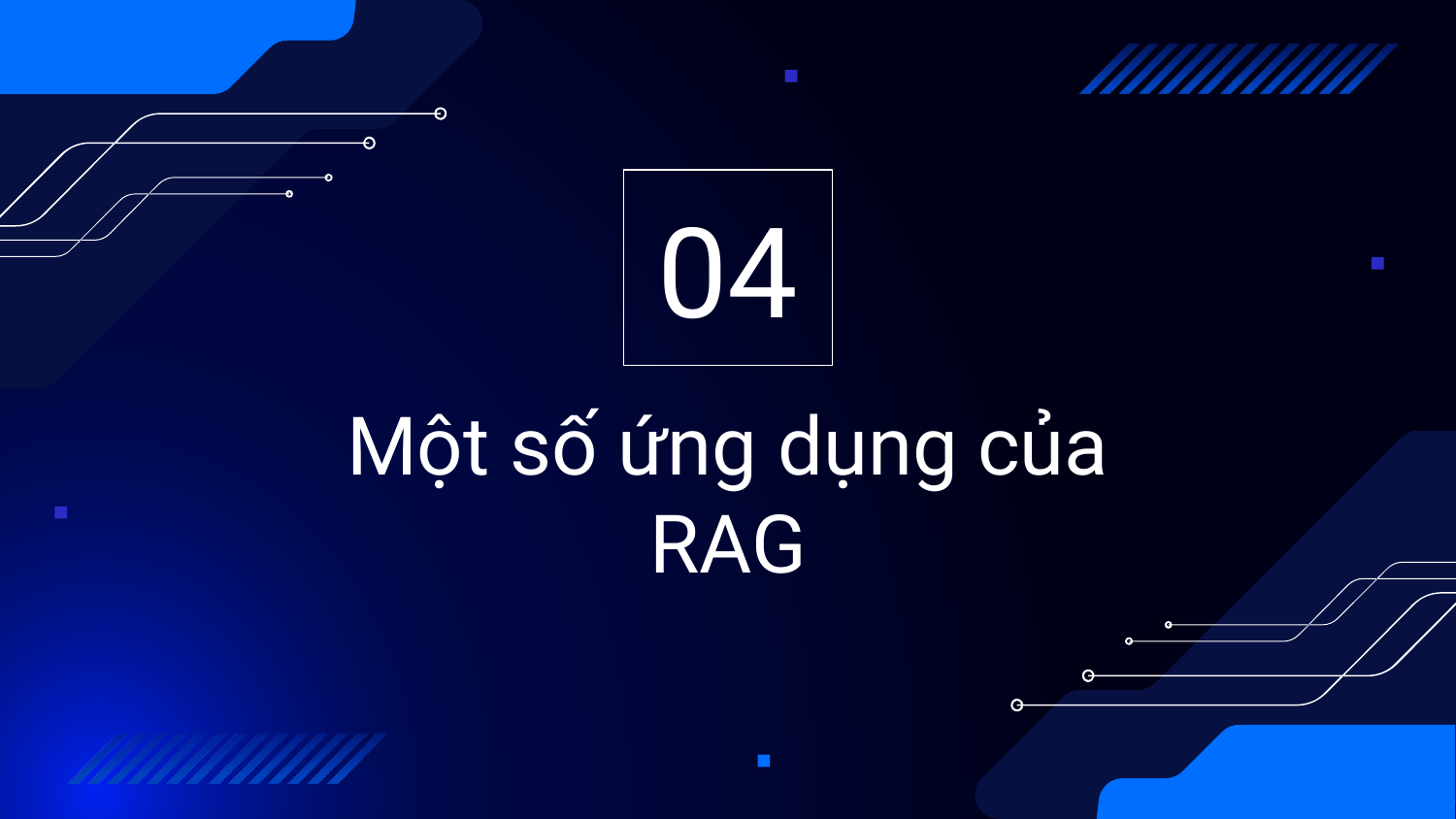

04
# Một số ứng dụng của RAG